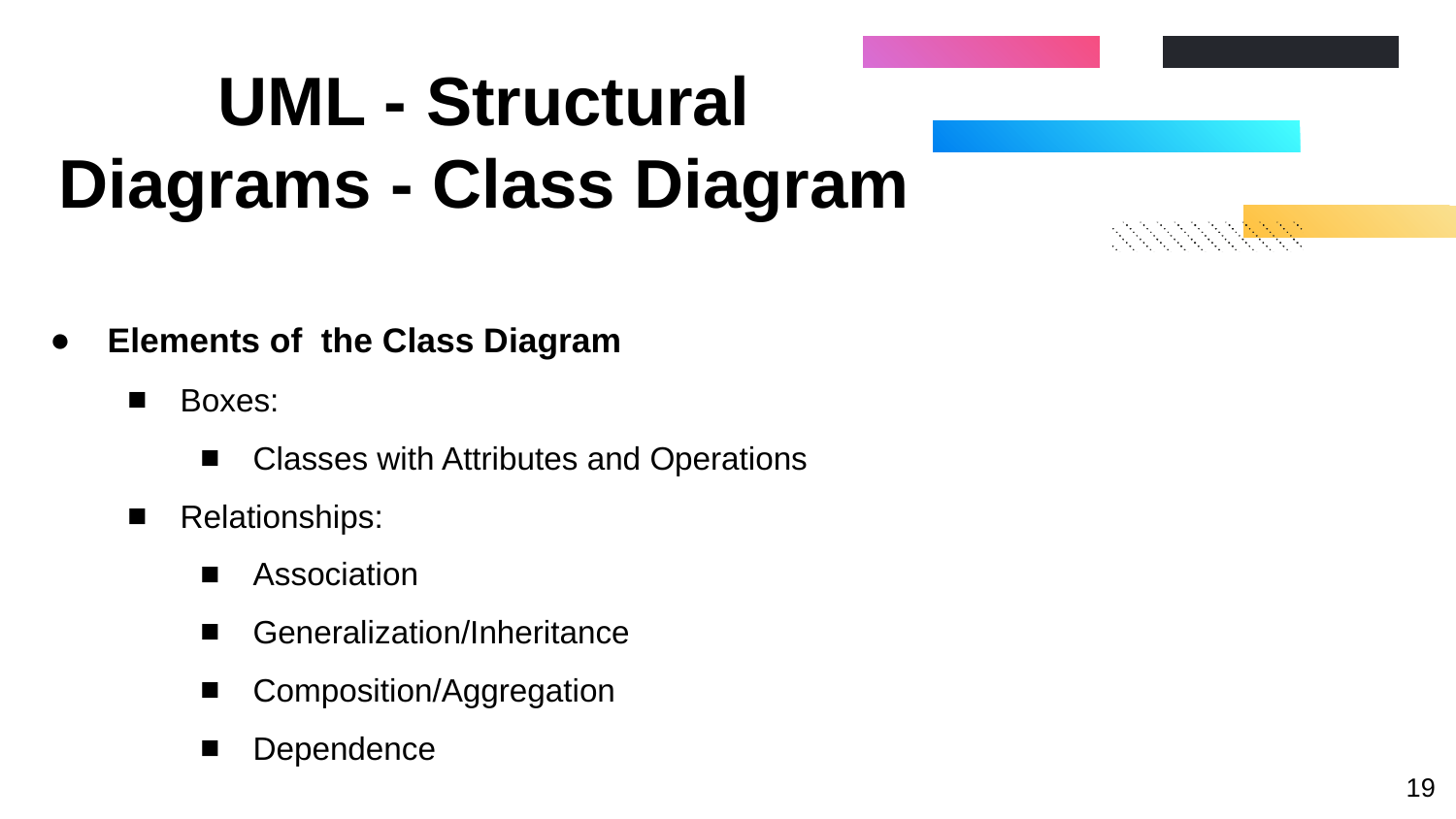

# UML - Structural Diagrams - Class Diagram
Elements of  the Class Diagram
Boxes:
Classes with Attributes and Operations
Relationships:
Association
Generalization/Inheritance
Composition/Aggregation
Dependence

19